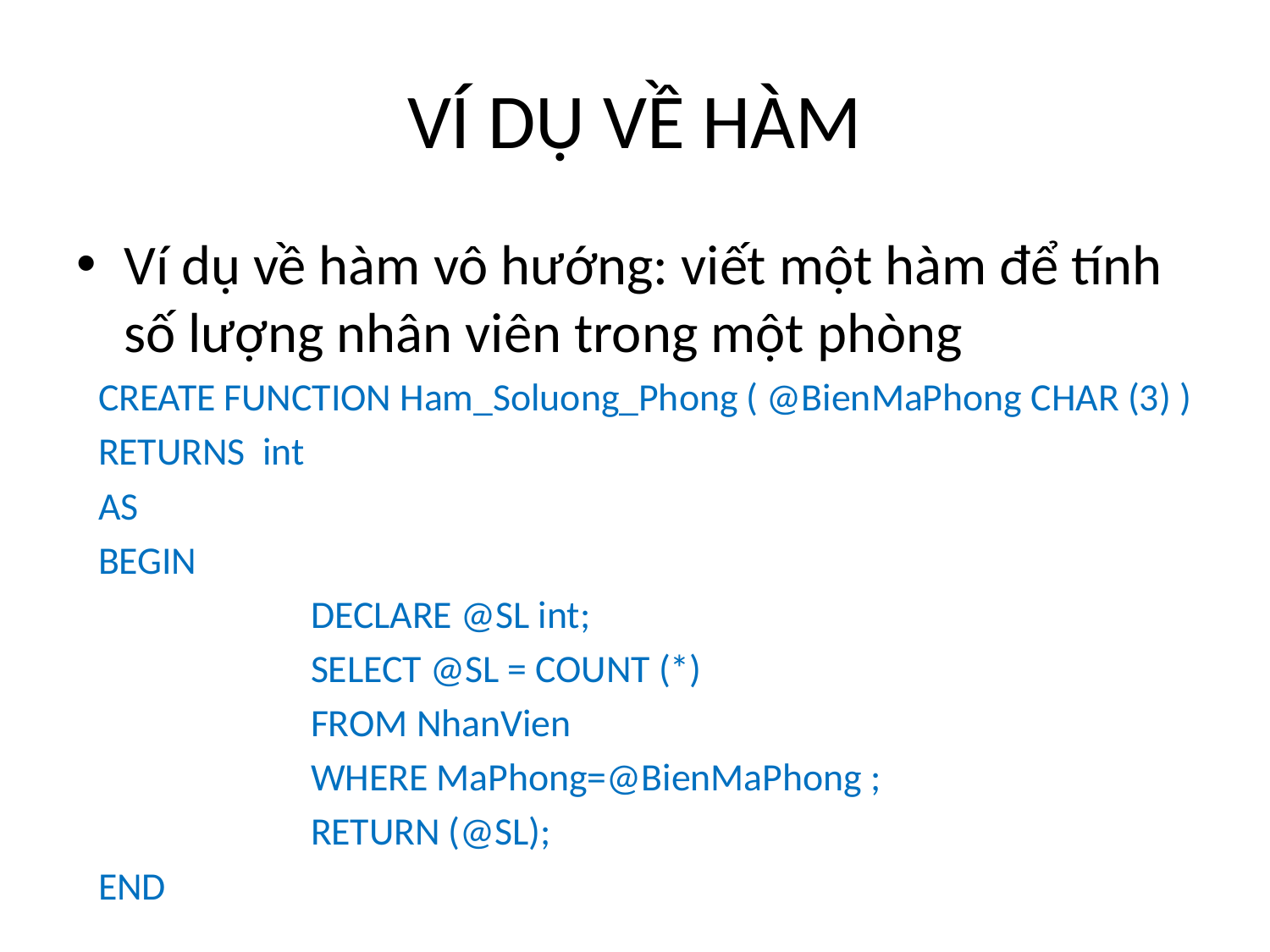

# VÍ DỤ VỀ HÀM
Ví dụ về hàm vô hướng: viết một hàm để tính số lượng nhân viên trong một phòng
CREATE FUNCTION Ham_Soluong_Phong ( @BienMaPhong CHAR (3) )
RETURNS  int
AS
BEGIN
		DECLARE @SL int;
		SELECT @SL = COUNT (*)
		FROM NhanVien
		WHERE MaPhong=@BienMaPhong ;
		RETURN (@SL);
END